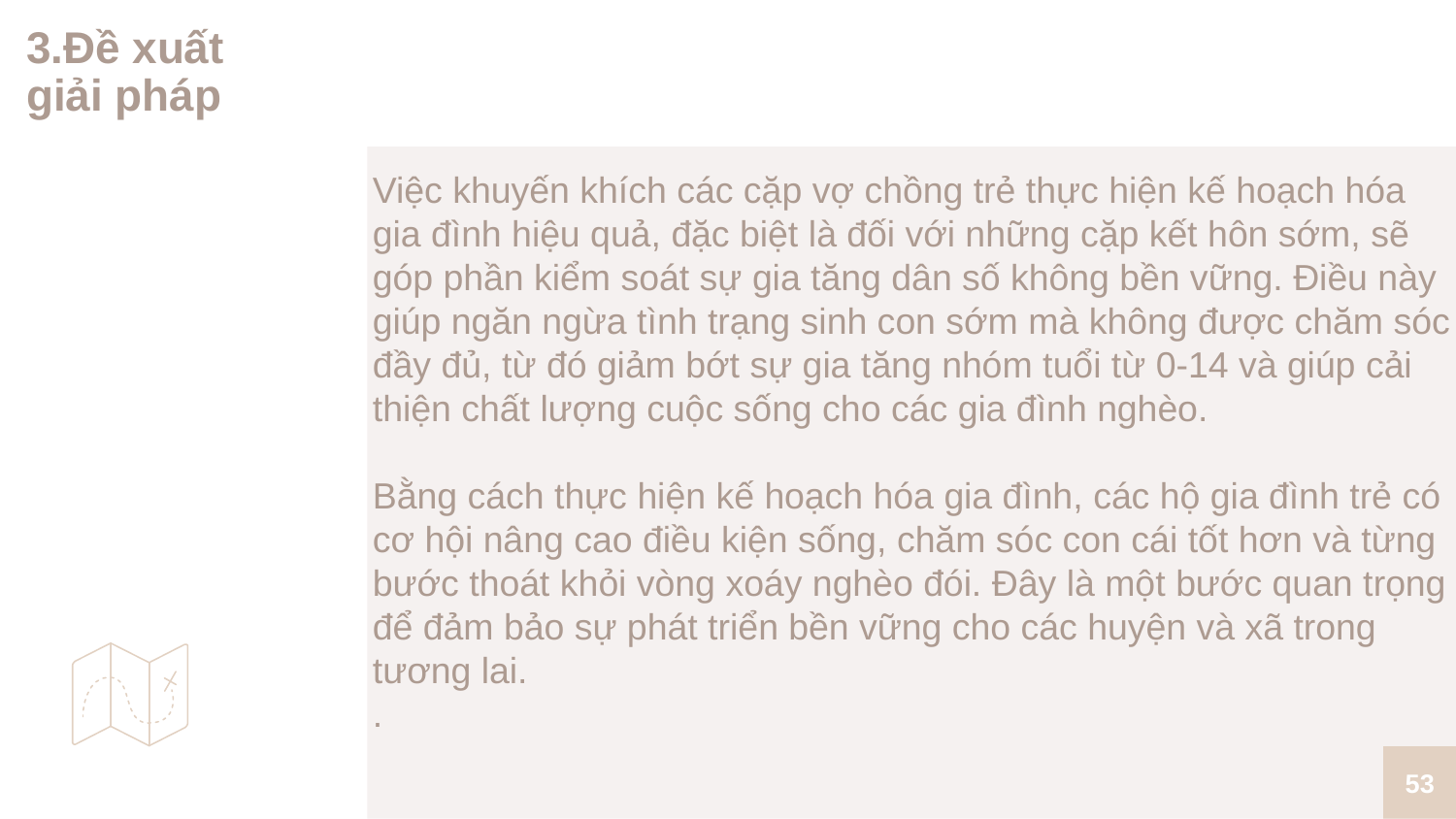

# 3.Đề xuất giải pháp

Việc khuyến khích các cặp vợ chồng trẻ thực hiện kế hoạch hóa gia đình hiệu quả, đặc biệt là đối với những cặp kết hôn sớm, sẽ góp phần kiểm soát sự gia tăng dân số không bền vững. Điều này giúp ngăn ngừa tình trạng sinh con sớm mà không được chăm sóc đầy đủ, từ đó giảm bớt sự gia tăng nhóm tuổi từ 0-14 và giúp cải thiện chất lượng cuộc sống cho các gia đình nghèo.

Bằng cách thực hiện kế hoạch hóa gia đình, các hộ gia đình trẻ có cơ hội nâng cao điều kiện sống, chăm sóc con cái tốt hơn và từng bước thoát khỏi vòng xoáy nghèo đói. Đây là một bước quan trọng để đảm bảo sự phát triển bền vững cho các huyện và xã trong tương lai.
.

53